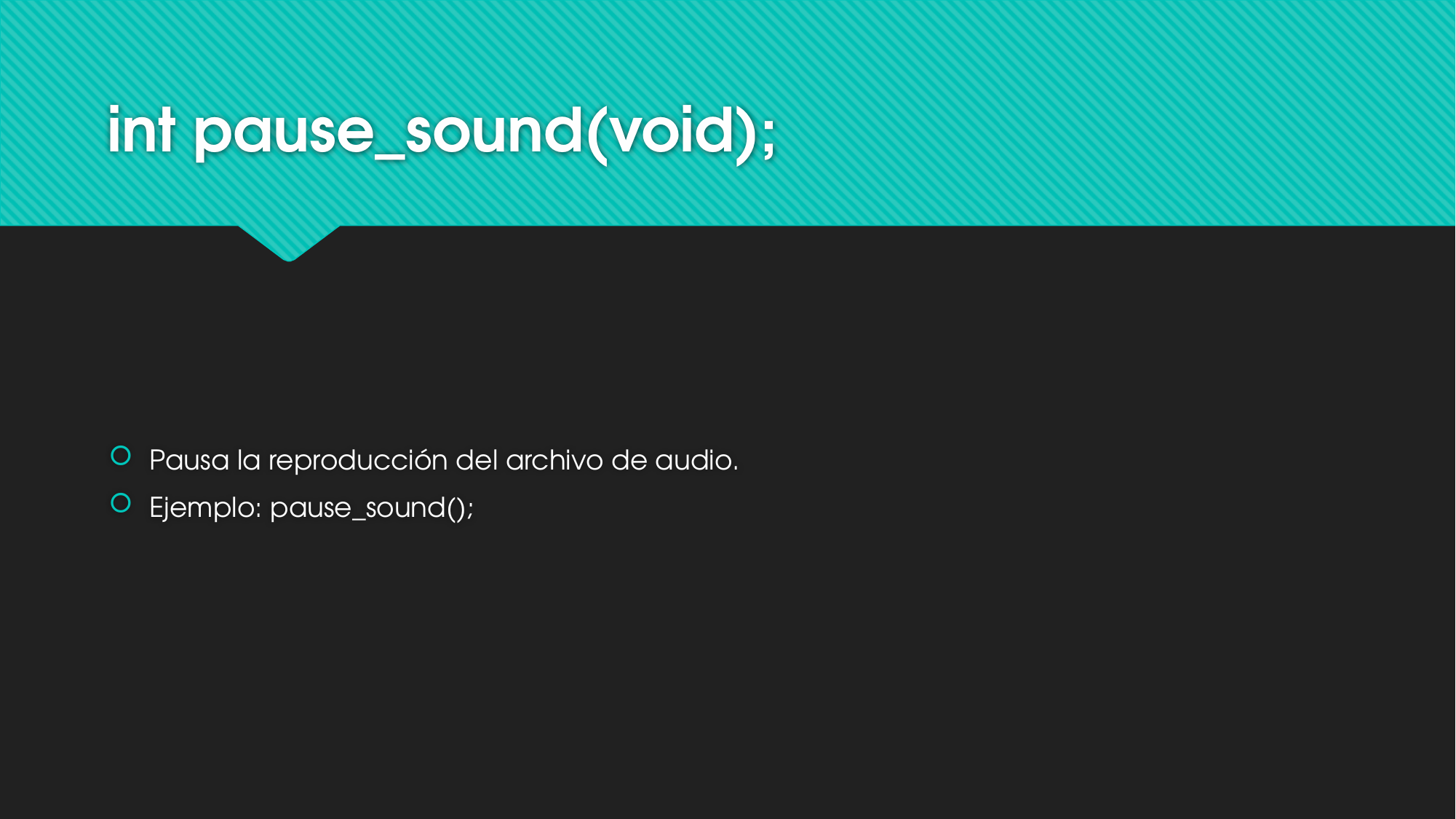

# int pause_sound(void);
Pausa la reproducción del archivo de audio.
Ejemplo: pause_sound();